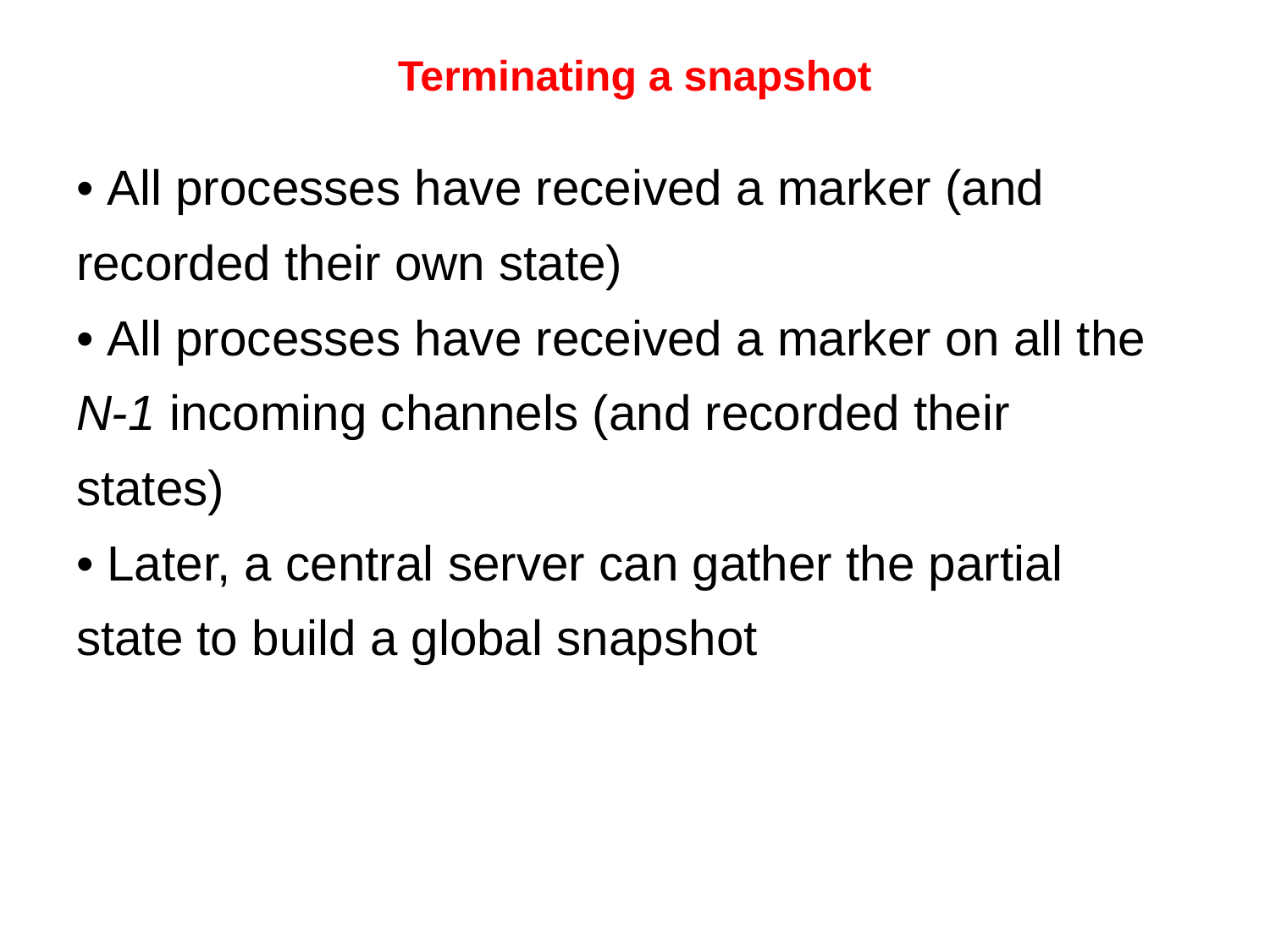

# Terminating a snapshot
• All processes have received a marker (and
recorded their own state)
• All processes have received a marker on all the
N-1 incoming channels (and recorded their
states)
• Later, a central server can gather the partial
state to build a global snapshot